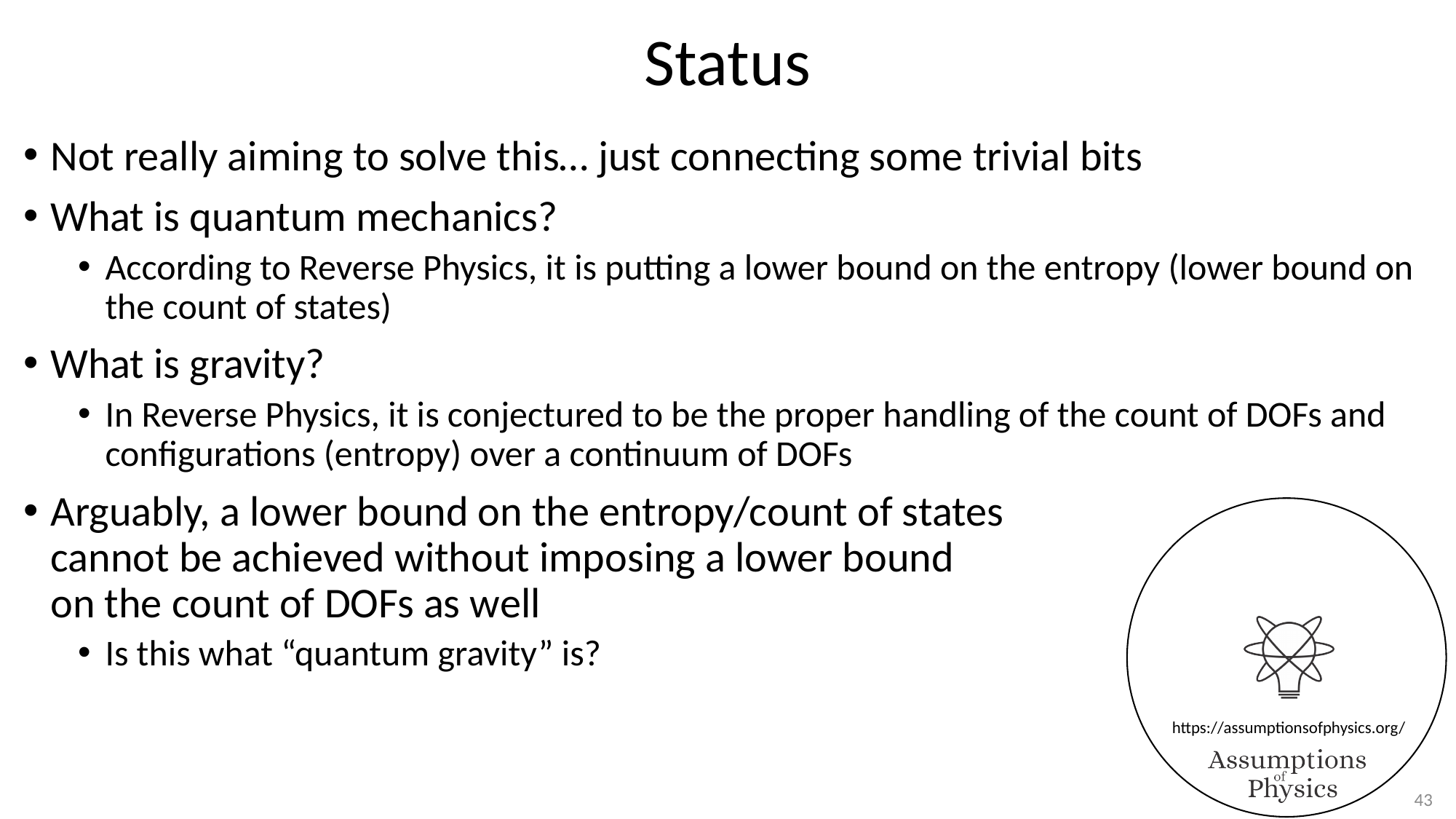

# Status
Not really aiming to solve this… just connecting some trivial bits
What is quantum mechanics?
According to Reverse Physics, it is putting a lower bound on the entropy (lower bound on the count of states)
What is gravity?
In Reverse Physics, it is conjectured to be the proper handling of the count of DOFs and configurations (entropy) over a continuum of DOFs
Arguably, a lower bound on the entropy/count of states
cannot be achieved without imposing a lower bound
on the count of DOFs as well
Is this what “quantum gravity” is?
43